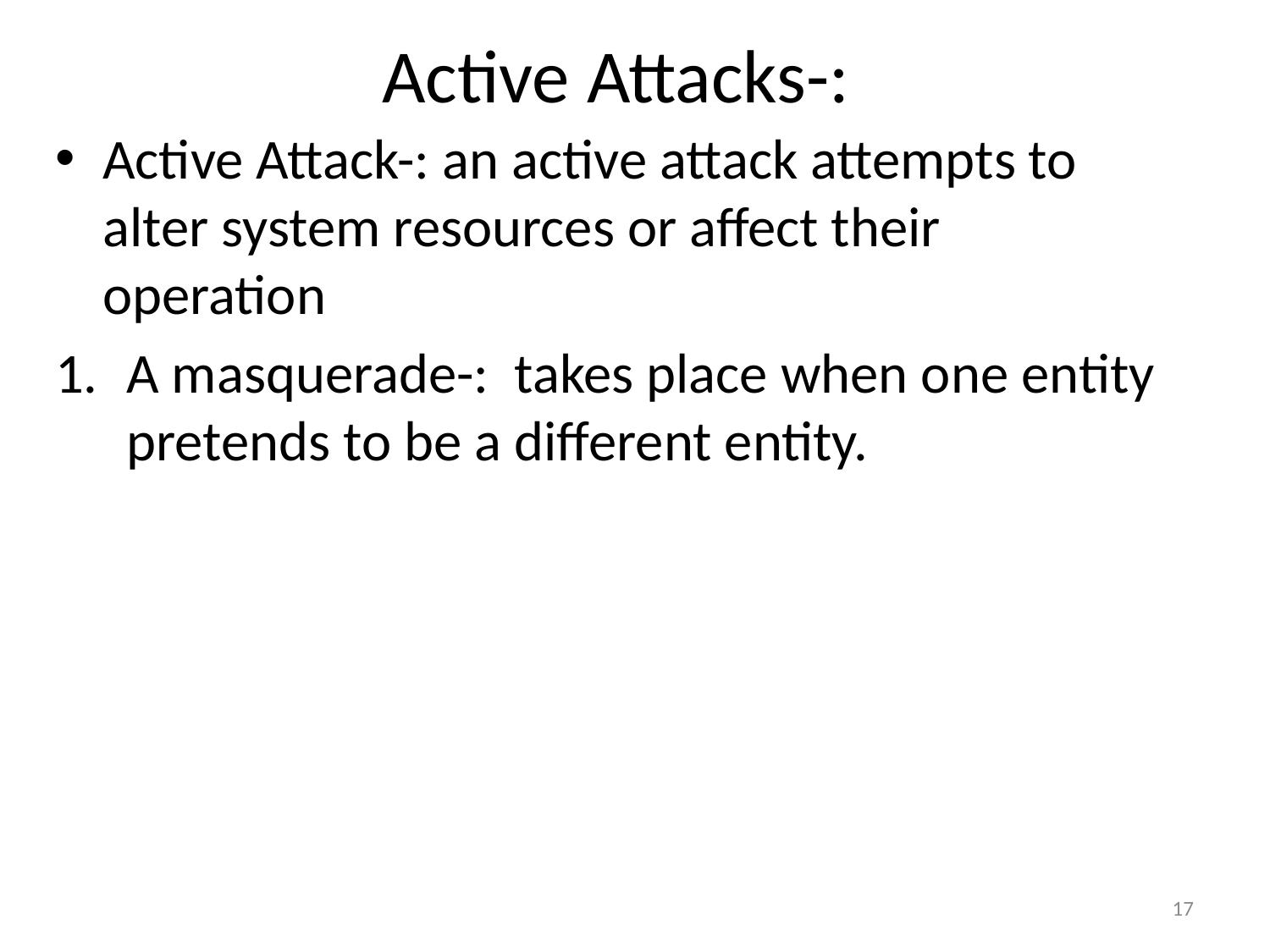

# Active Attacks-:
Active Attack-: an active attack attempts to alter system resources or affect their operation
A masquerade-:  takes place when one entity pretends to be a different entity.

17